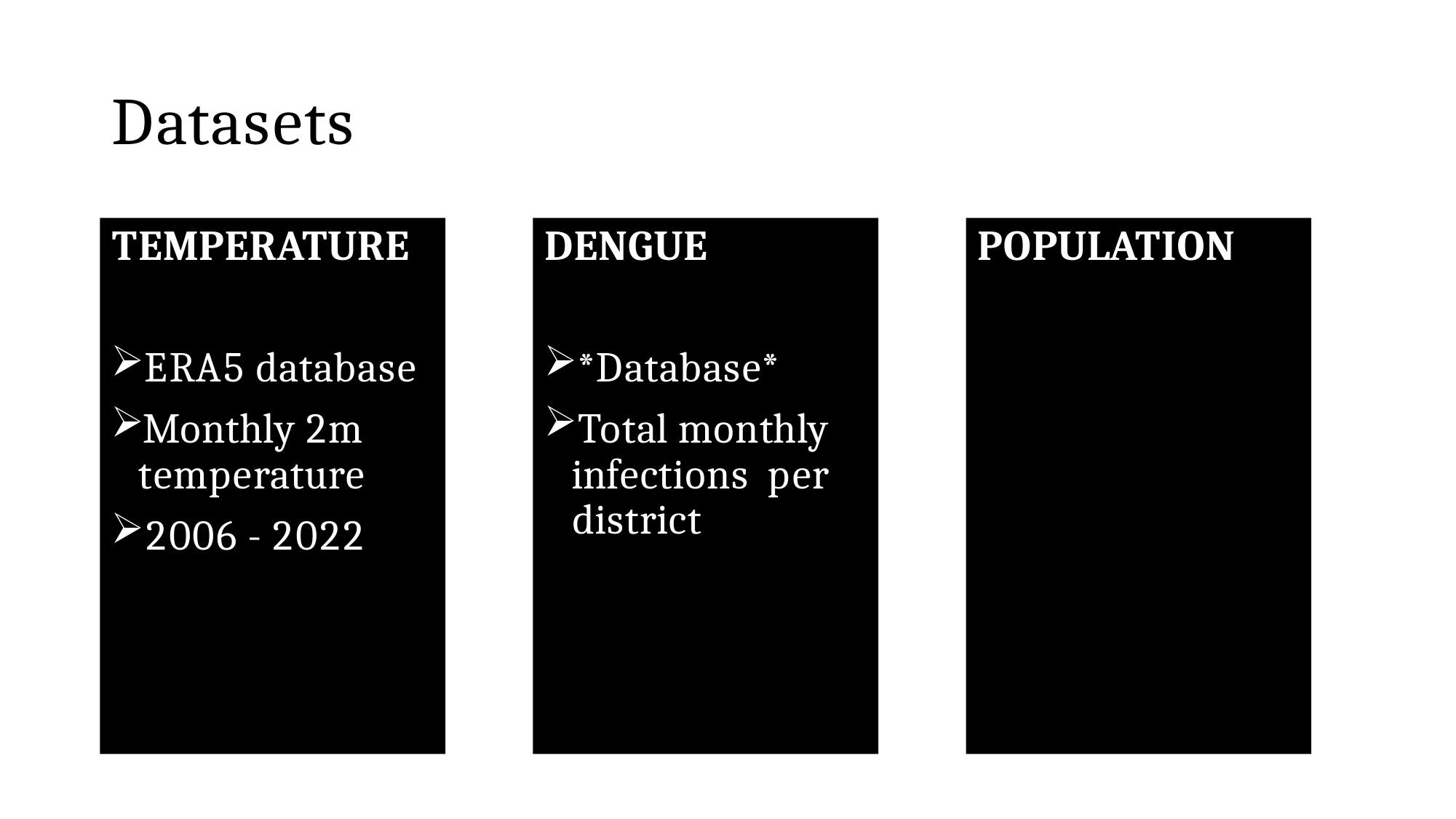

# Datasets
DENGUE

*Database*
Total monthly infections  per district
TEMPERATURE

ERA5 database
Monthly 2m temperature
2006 - 2022
POPULATION